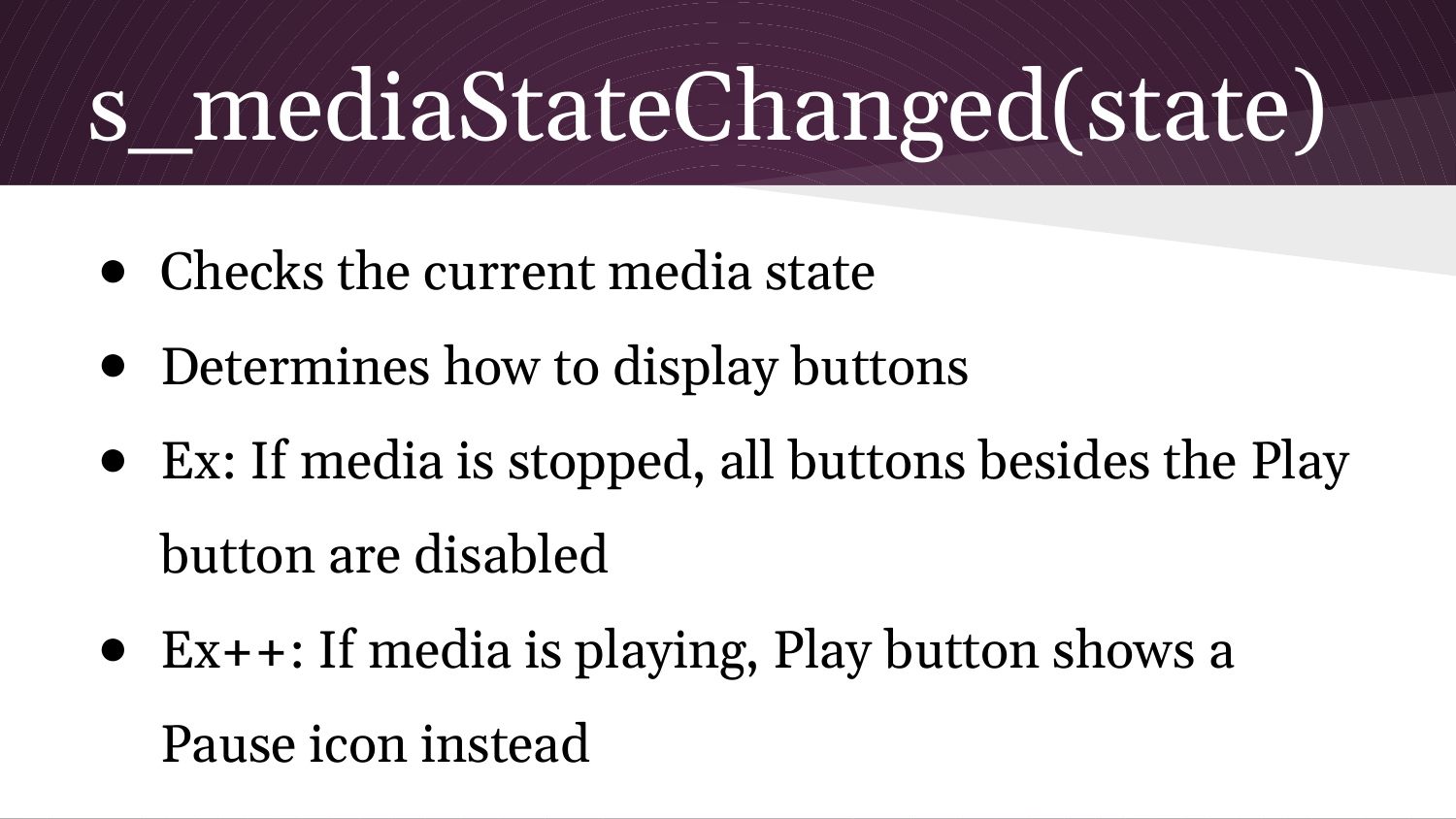

# s_mediaStateChanged(state)
Checks the current media state
Determines how to display buttons
Ex: If media is stopped, all buttons besides the Play button are disabled
Ex++: If media is playing, Play button shows a Pause icon instead